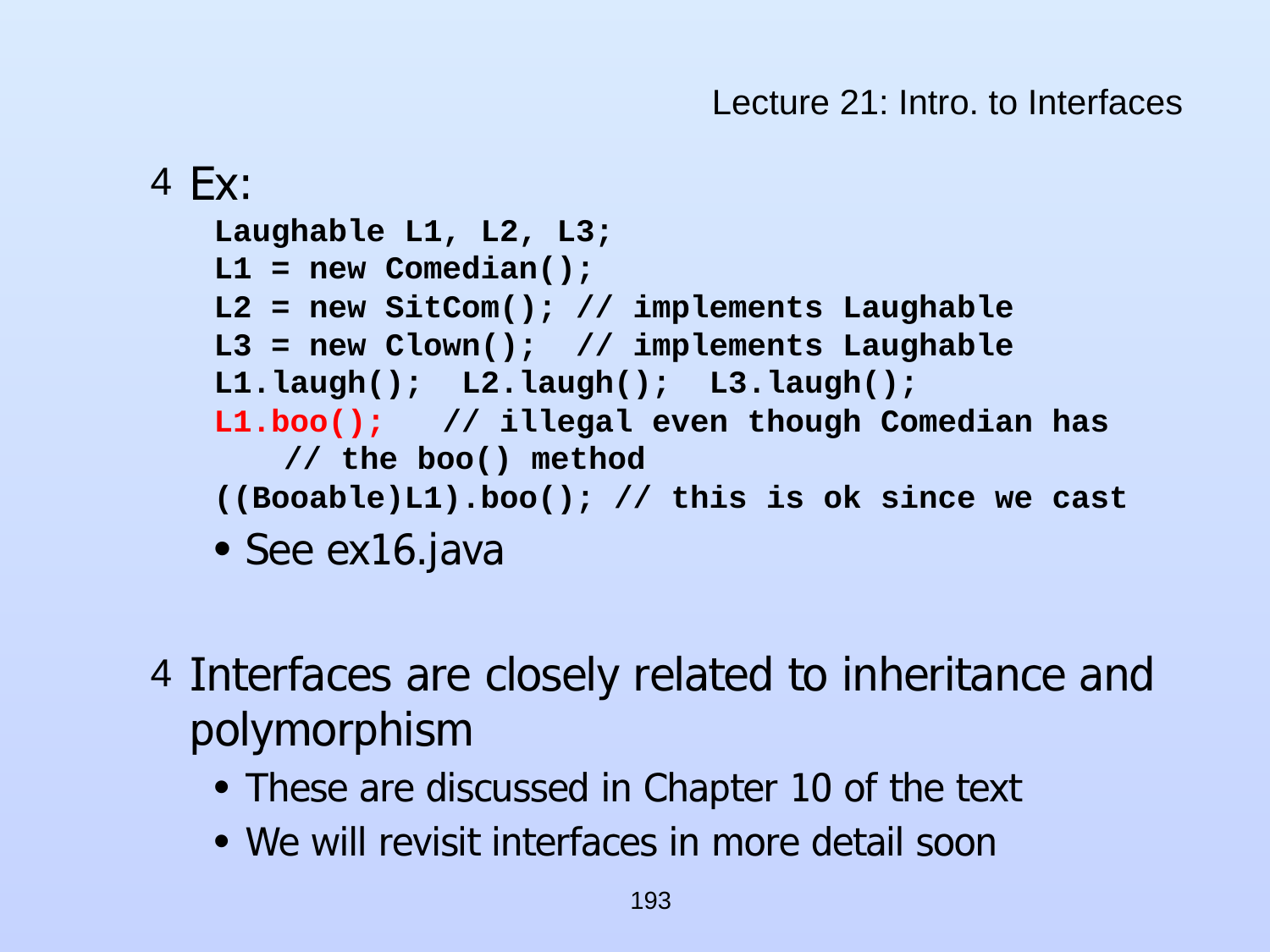

# Lecture 21: Intro. to Interfaces
Ex:
Laughable L1, L2, L3;
L1 = new Comedian();
L2 = new SitCom(); // implements Laughable
L3 = new Clown();  // implements Laughable
L1.laugh();  L2.laugh();  L3.laugh();
L1.boo();   // illegal even though Comedian has	     // the boo() method
((Booable)L1).boo(); // this is ok since we cast
See ex16.java

Interfaces are closely related to inheritance and polymorphism
These are discussed in Chapter 10 of the text
We will revisit interfaces in more detail soon
193